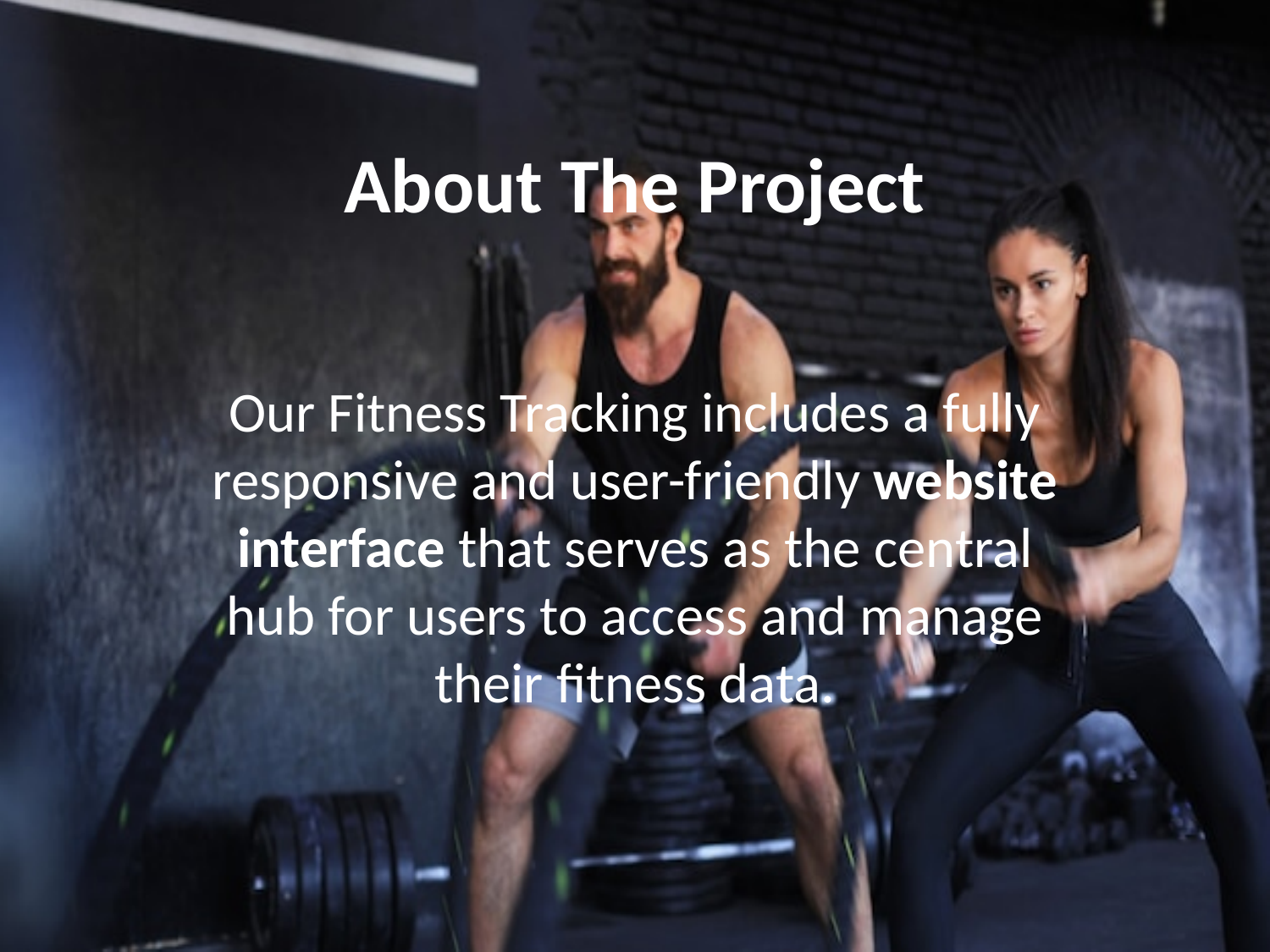

# About The Project
Our Fitness Tracking includes a fully responsive and user-friendly website interface that serves as the central hub for users to access and manage their fitness data.